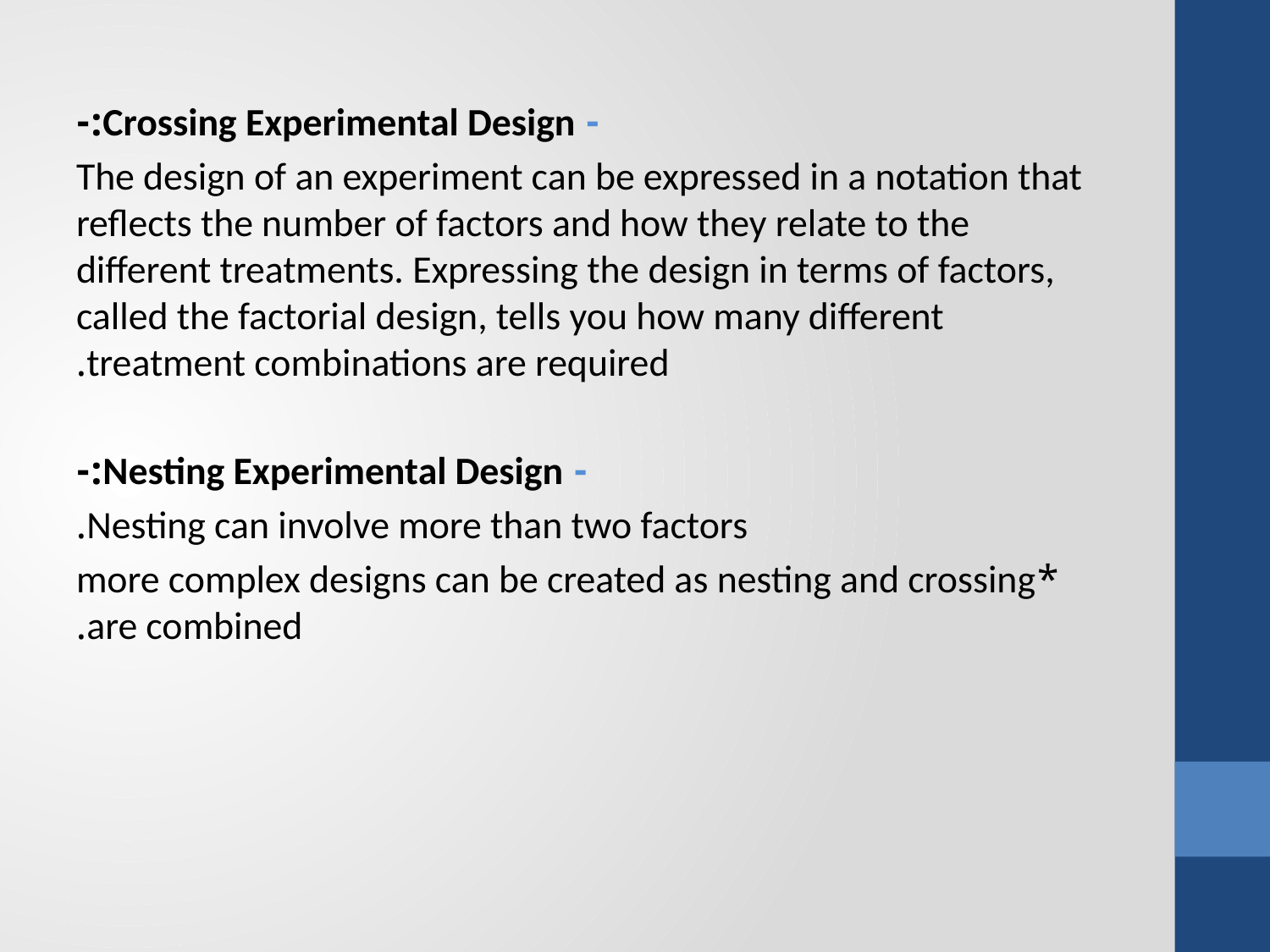

- Crossing Experimental Design:-
 The design of an experiment can be expressed in a notation that reflects the number of factors and how they relate to the different treatments. Expressing the design in terms of factors, called the factorial design, tells you how many different treatment combinations are required.

- Nesting Experimental Design:-
Nesting can involve more than two factors.
*more complex designs can be created as nesting and crossing are combined.